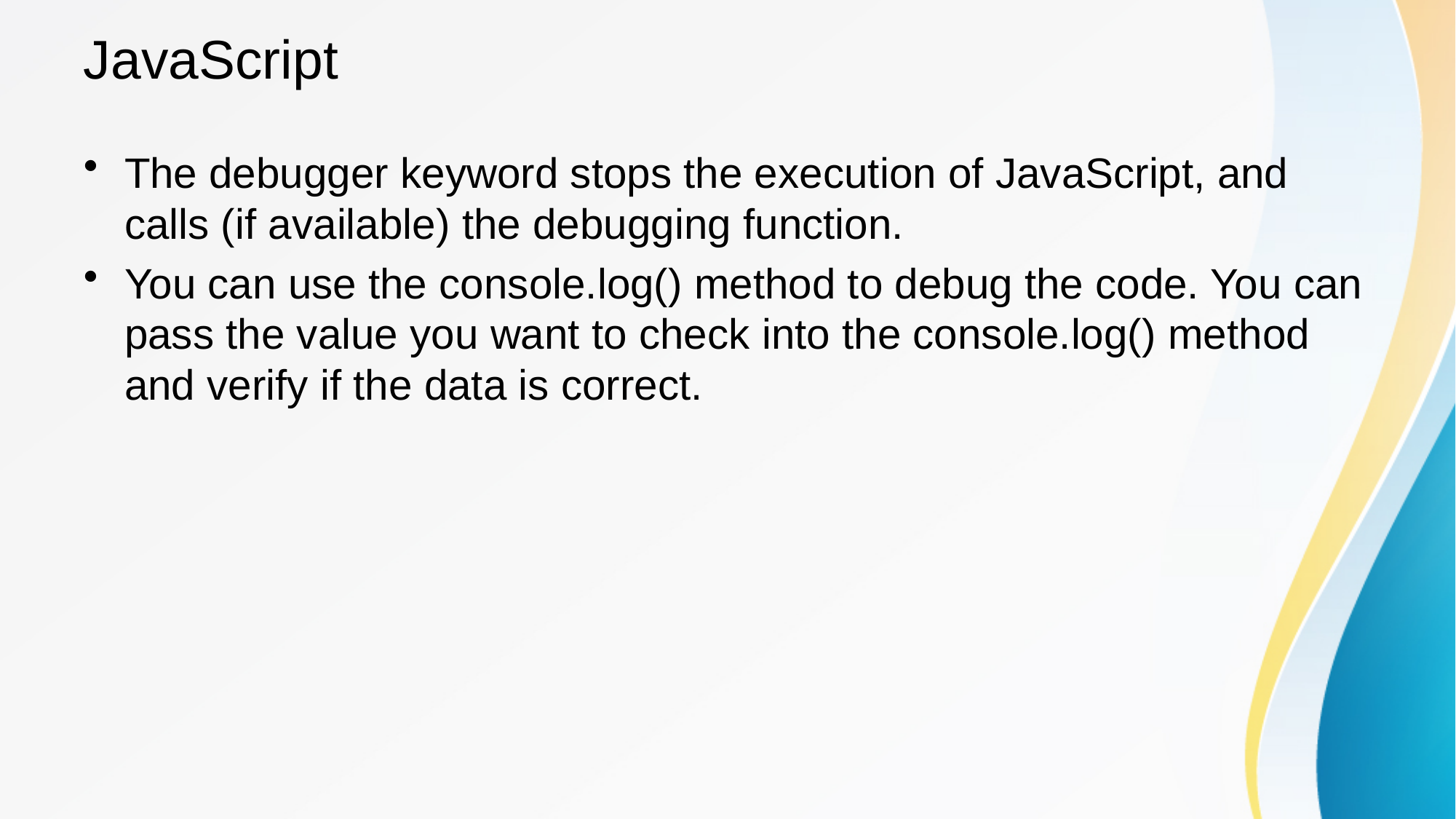

# JavaScript
The debugger keyword stops the execution of JavaScript, and calls (if available) the debugging function.
You can use the console.log() method to debug the code. You can pass the value you want to check into the console.log() method and verify if the data is correct.